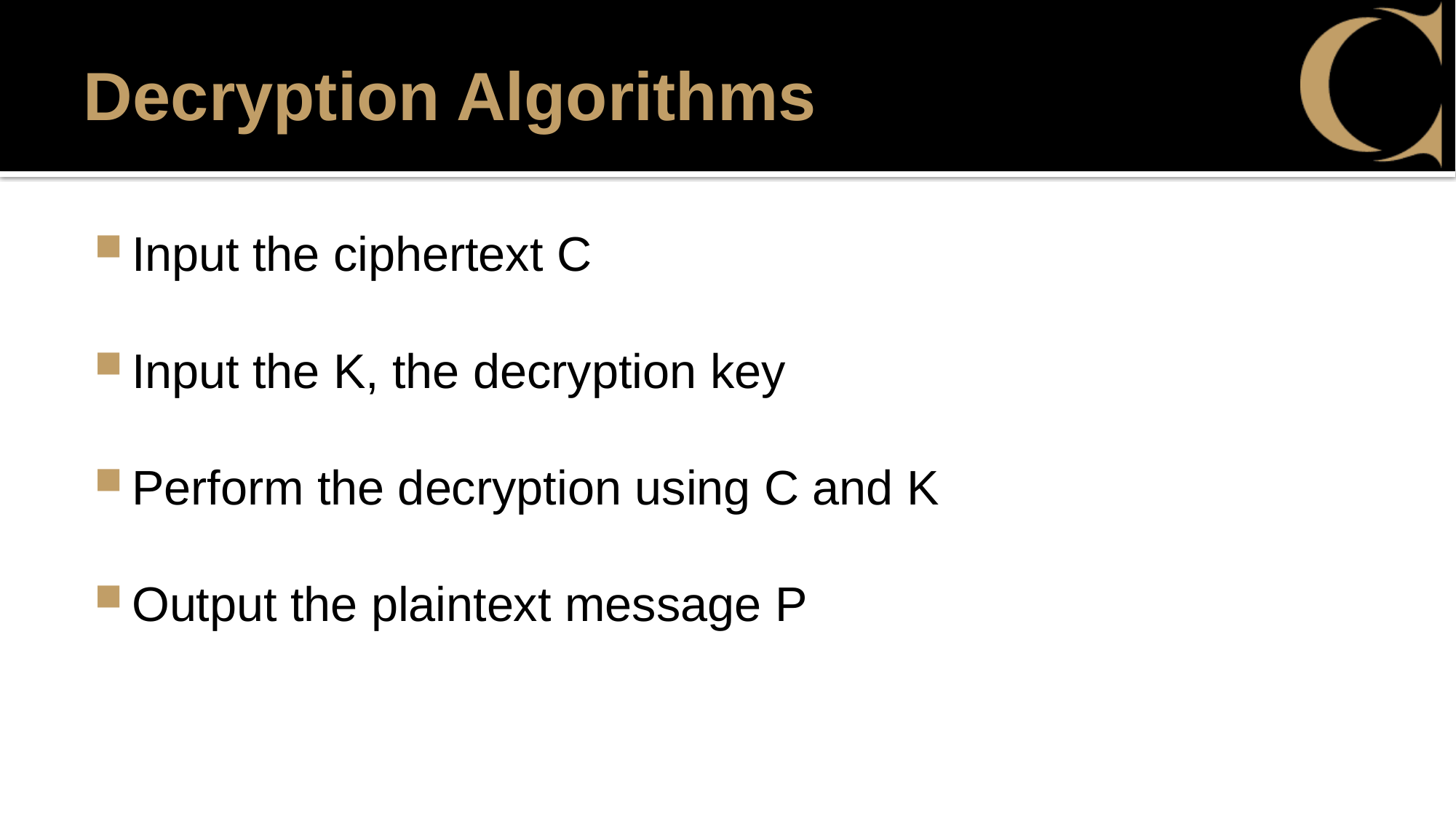

# Decryption Algorithms
Input the ciphertext C

Input the K, the decryption key

Perform the decryption using C and K

Output the plaintext message P